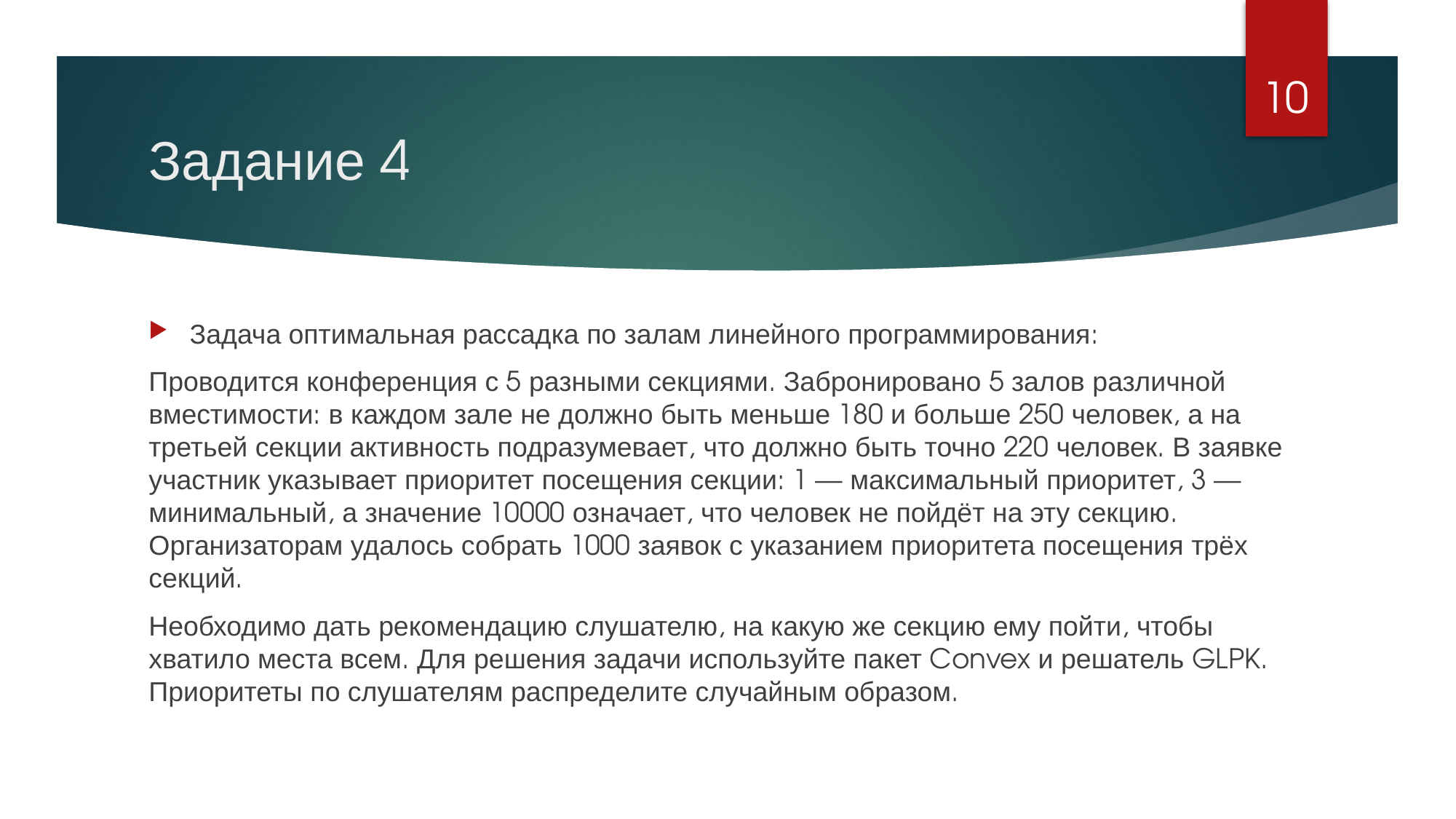

10
# Задание 4
Задача оптимальная рассадка по залам линейного программирования:
Проводится конференция с 5 разными секциями. Забронировано 5 залов различной вместимости: в каждом зале не должно быть меньше 180 и больше 250 человек, а на третьей секции активность подразумевает, что должно быть точно 220 человек. В заявке участник указывает приоритет посещения секции: 1 — максимальный приоритет, 3 — минимальный, а значение 10000 означает, что человек не пойдёт на эту секцию. Организаторам удалось собрать 1000 заявок с указанием приоритета посещения трёх секций.
Необходимо дать рекомендацию слушателю, на какую же секцию ему пойти, чтобы хватило места всем. Для решения задачи используйте пакет Convex и решатель GLPK. Приоритеты по слушателям распределите случайным образом.